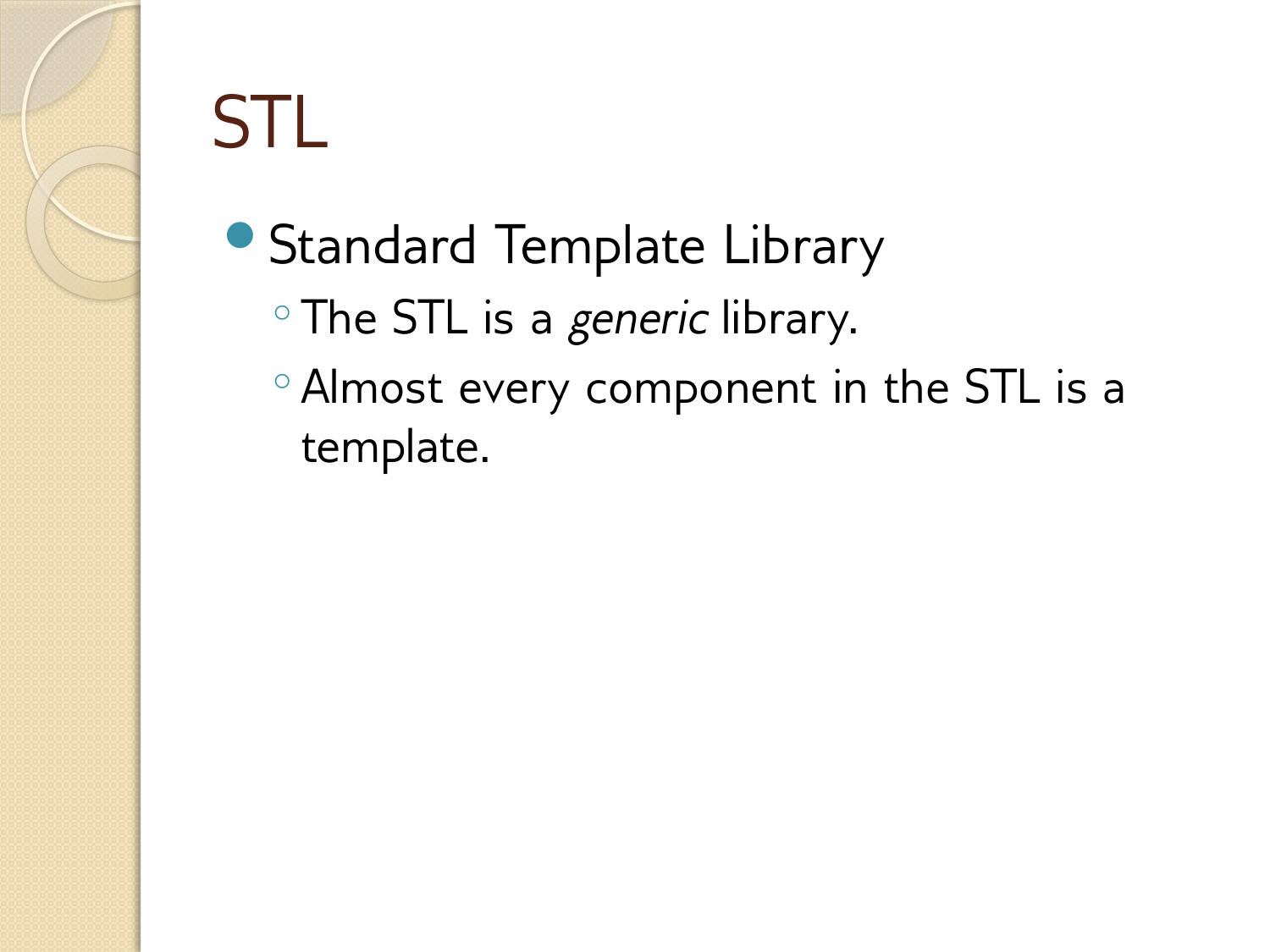

# STL
Standard Template Library
The STL is a generic library.
Almost every component in the STL is a template.